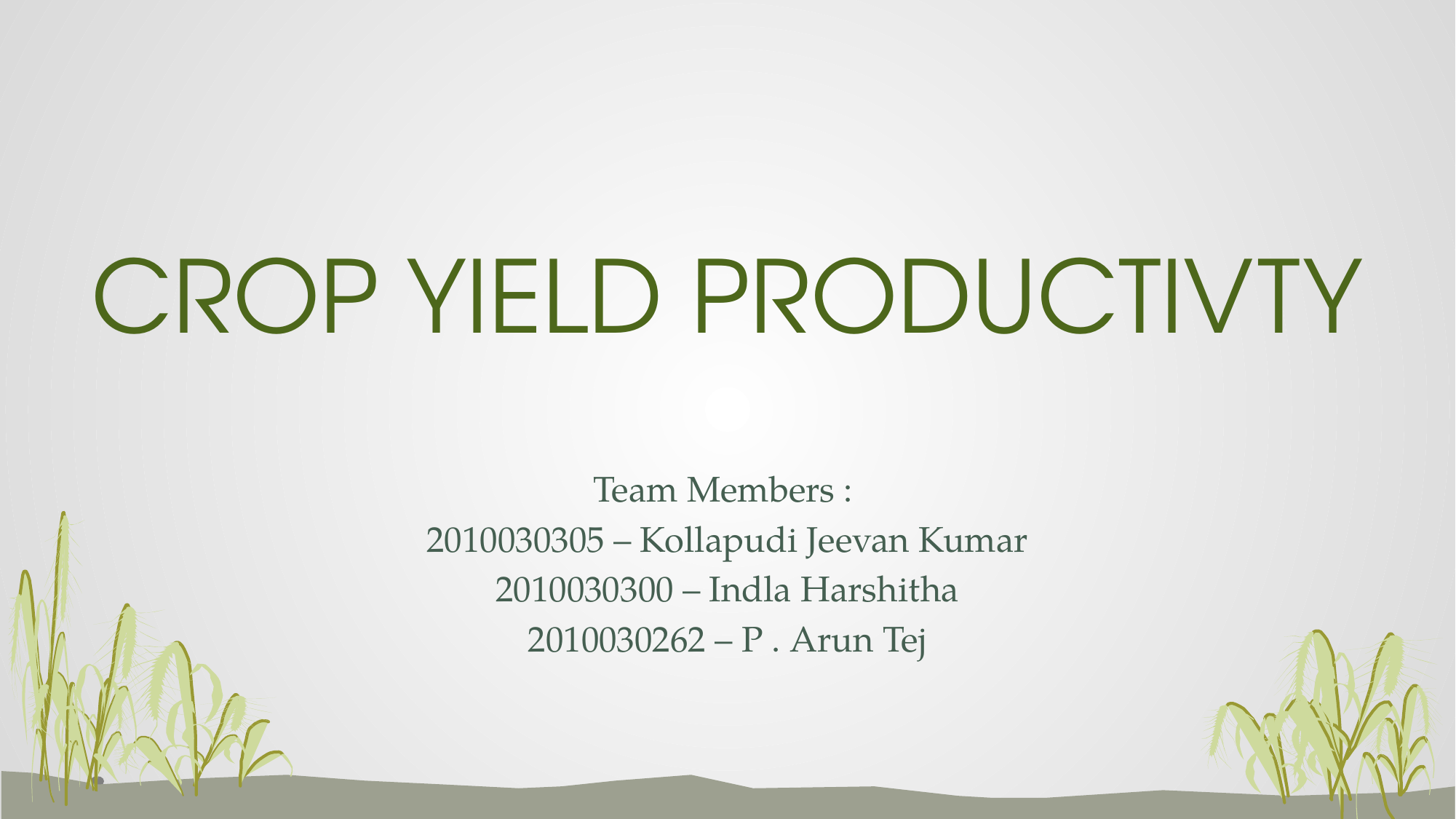

# CROP YIELD PRODUCTIVTY
Team Members :
2010030305 – Kollapudi Jeevan Kumar
2010030300 – Indla Harshitha
2010030262 – P . Arun Tej